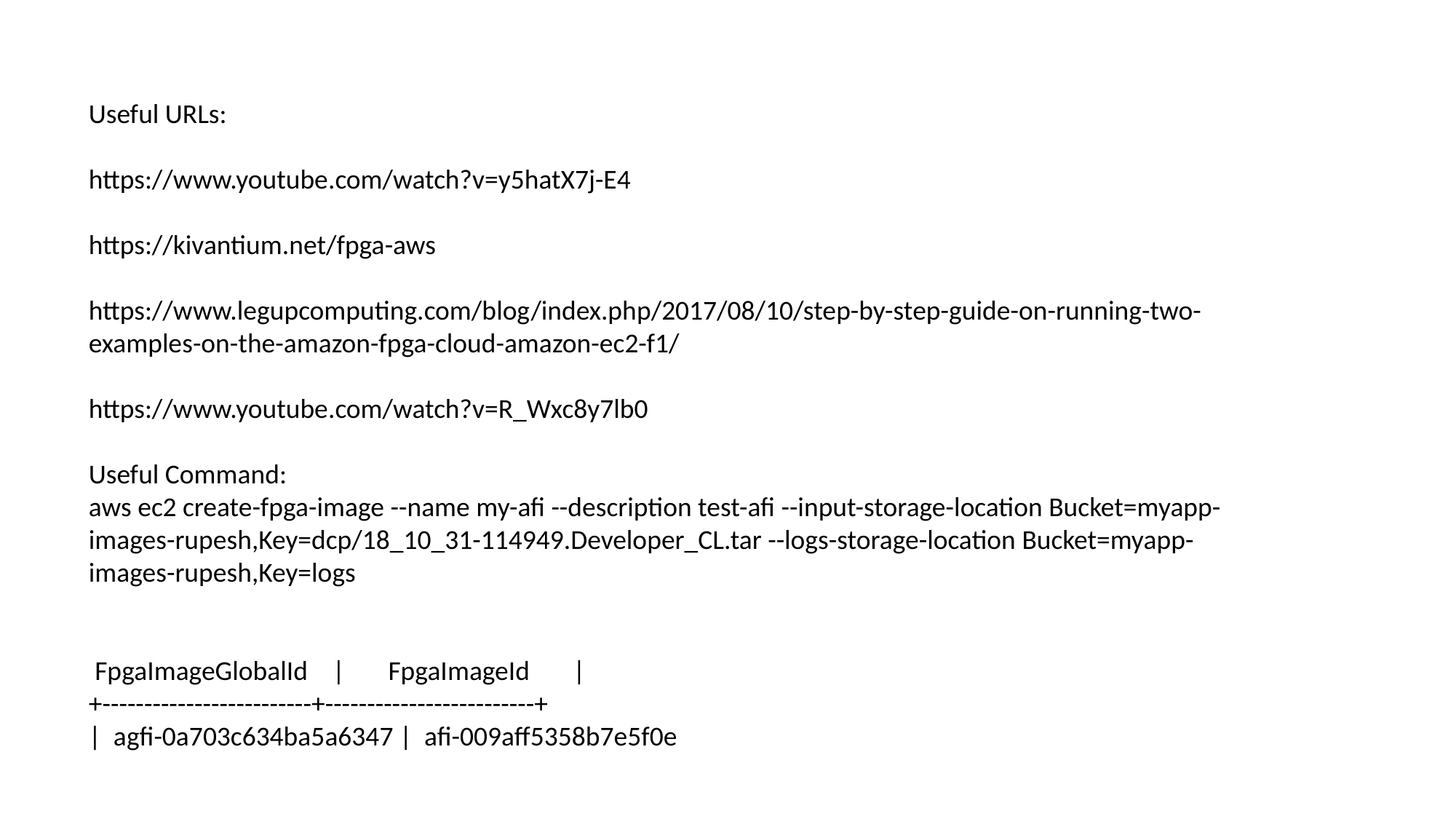

Useful URLs:

https://www.youtube.com/watch?v=y5hatX7j-E4

https://kivantium.net/fpga-aws

https://www.legupcomputing.com/blog/index.php/2017/08/10/step-by-step-guide-on-running-two-examples-on-the-amazon-fpga-cloud-amazon-ec2-f1/

https://www.youtube.com/watch?v=R_Wxc8y7lb0

Useful Command:
aws ec2 create-fpga-image --name my-afi --description test-afi --input-storage-location Bucket=myapp-images-rupesh,Key=dcp/18_10_31-114949.Developer_CL.tar --logs-storage-location Bucket=myapp-images-rupesh,Key=logs

 FpgaImageGlobalId    |       FpgaImageId       |
+-------------------------+-------------------------+
|  agfi-0a703c634ba5a6347 |  afi-009aff5358b7e5f0e